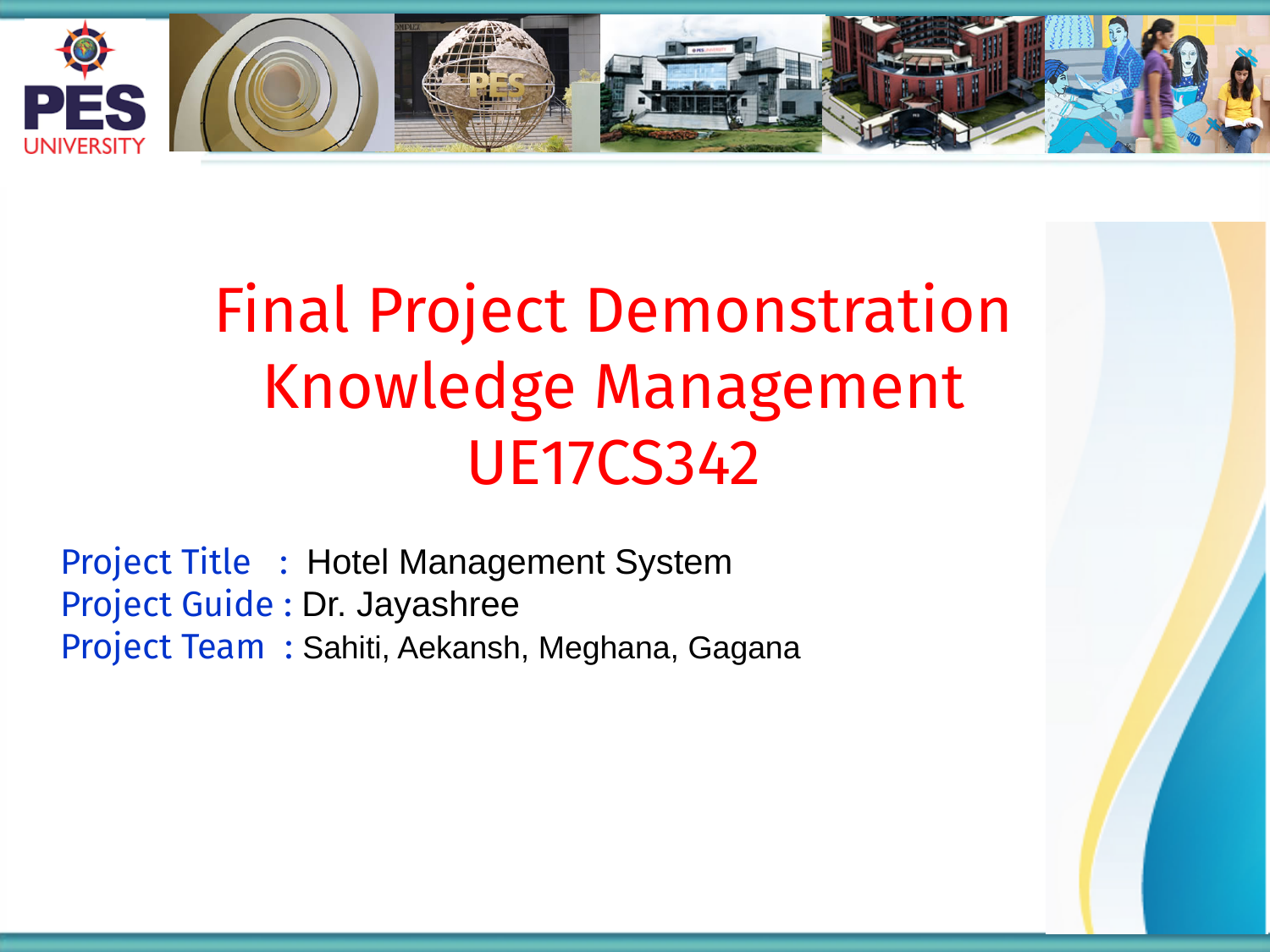

Final Project Demonstration
Knowledge Management
UE17CS342
Project Title   :  Hotel Management System
Project Guide : Dr. Jayashree
Project Team  : Sahiti, Aekansh, Meghana, Gagana